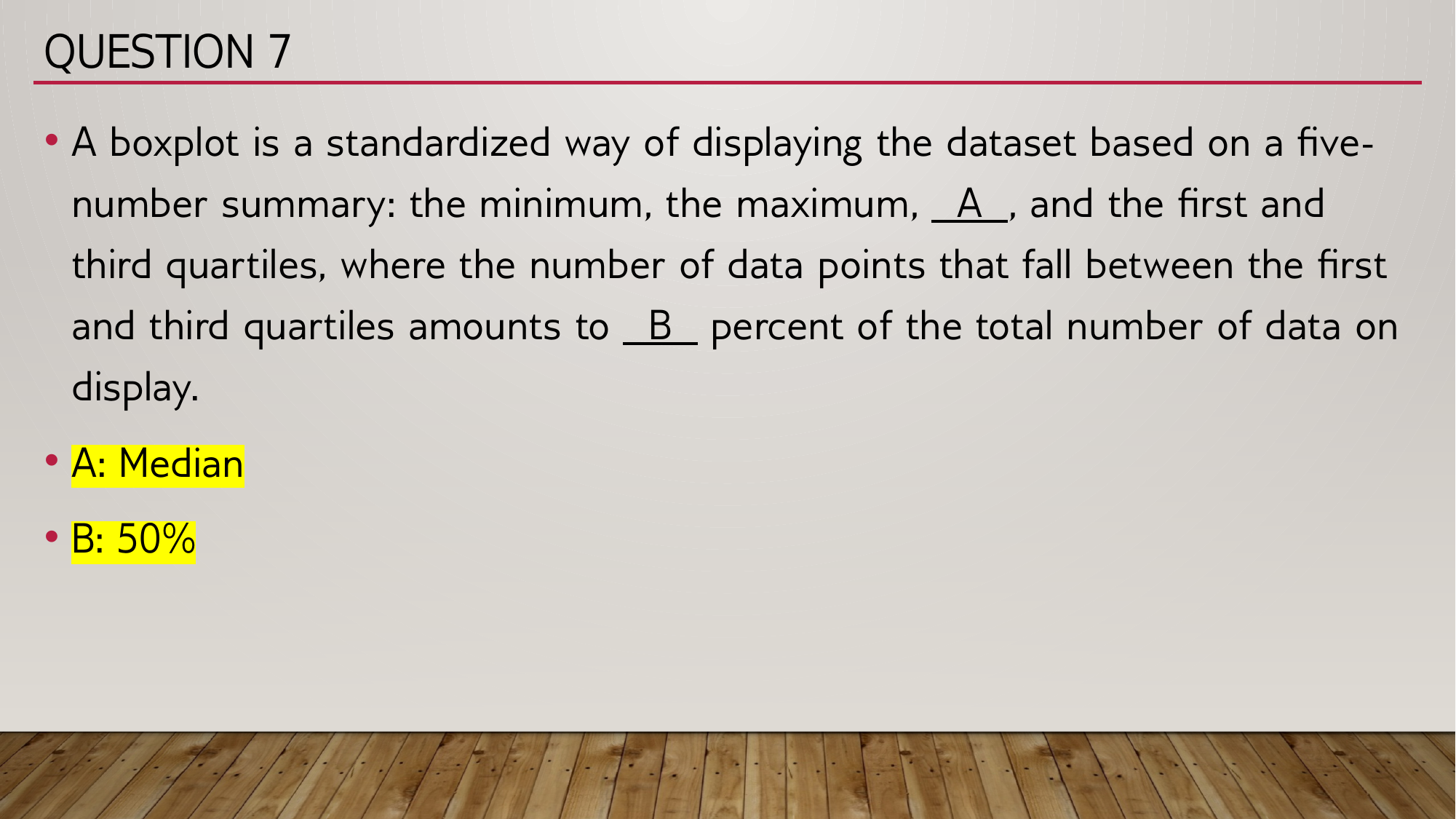

# Question 7
A boxplot is a standardized way of displaying the dataset based on a five-number summary: the minimum, the maximum,   A  , and the first and third quartiles, where the number of data points that fall between the first and third quartiles amounts to   B   percent of the total number of data on display.
A: Median
B: 50%